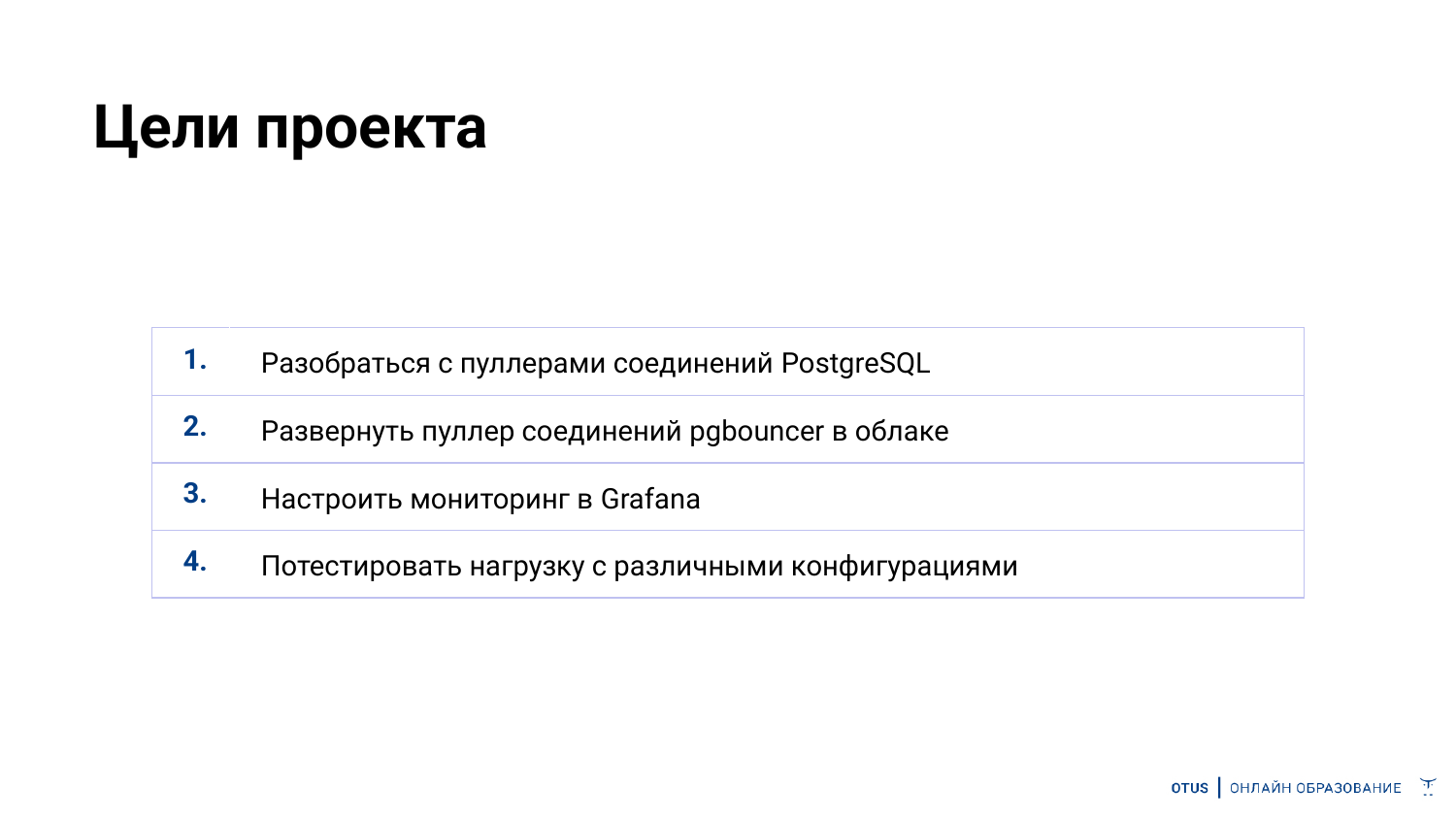

Цели проекта
| 1. | Разобраться с пуллерами соединений PostgreSQL |
| --- | --- |
| 2. | Развернуть пуллер соединений pgbouncer в облаке |
| 3. | Настроить мониторинг в Grafana |
| 4. | Потестировать нагрузку с различными конфигурациями |